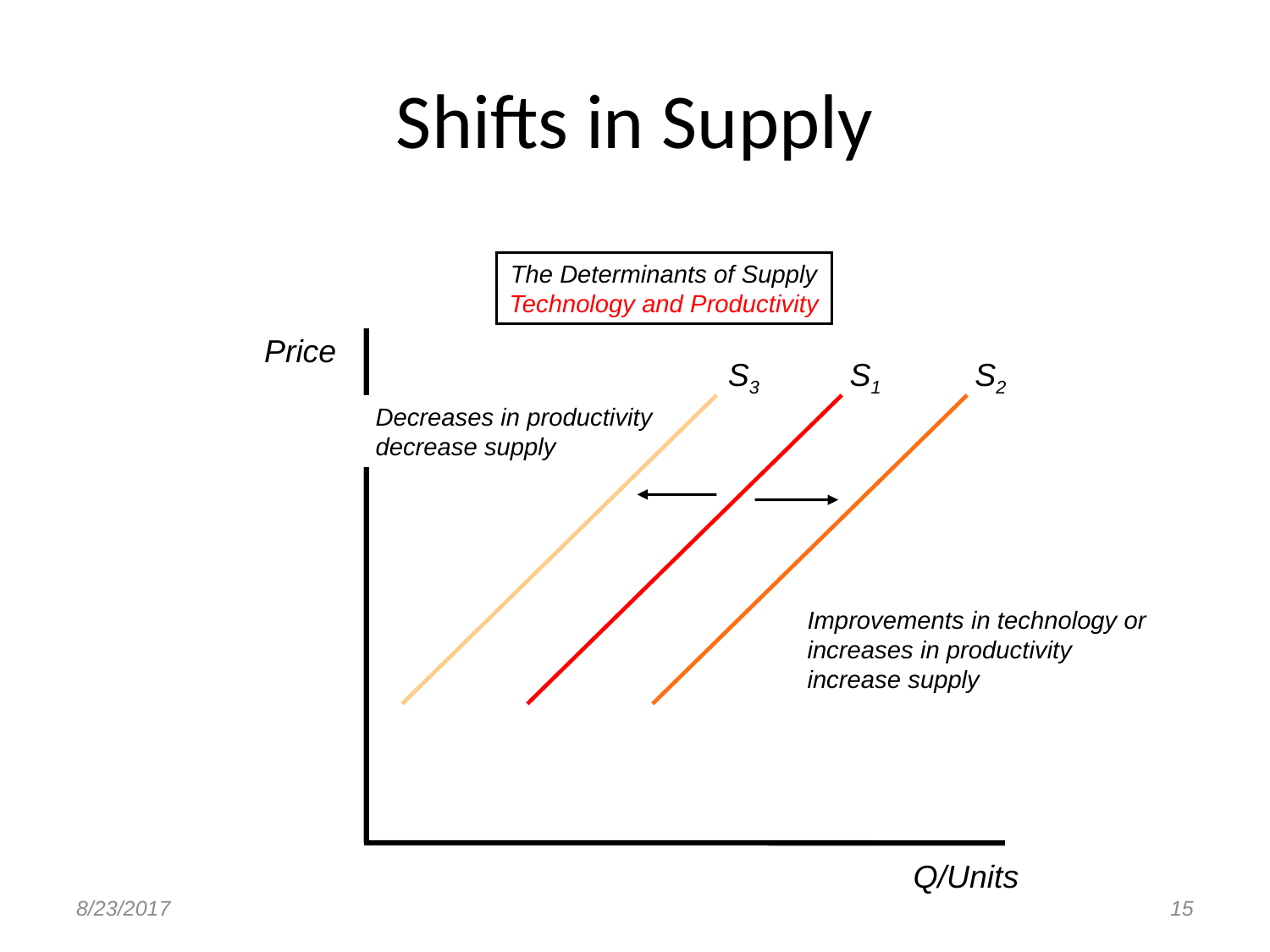

# Shifts in Supply
The Determinants of Supply
Technology and Productivity
Price

S3

S2

S1

Decreases in productivity decrease supply

Improvements in technology or increases in productivity increase supply

Q/Units
8/23/2017
15